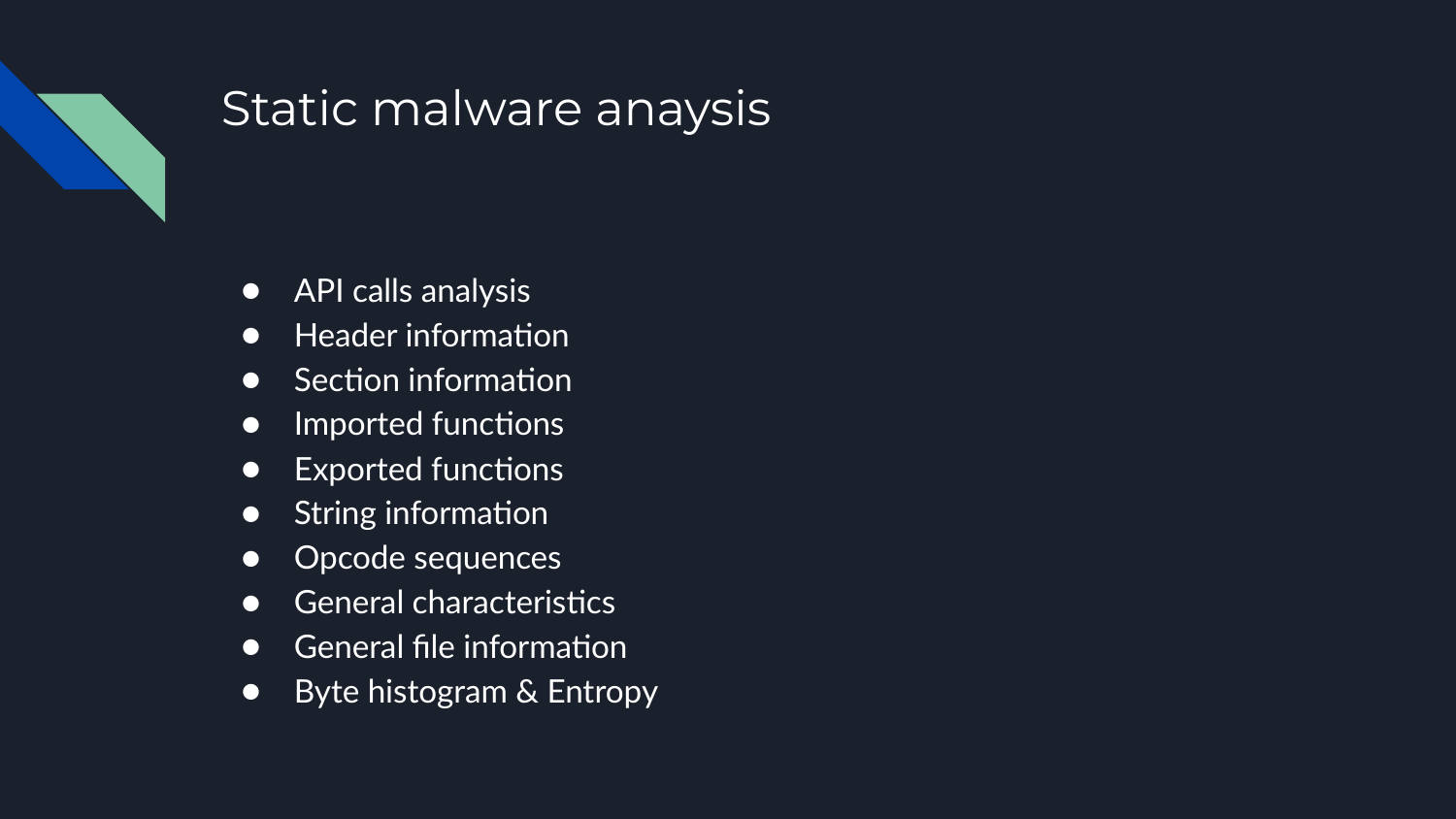

# Static malware anaysis
API calls analysis
Header information
Section information
Imported functions
Exported functions
String information
Opcode sequences
General characteristics
General file information
Byte histogram & Entropy